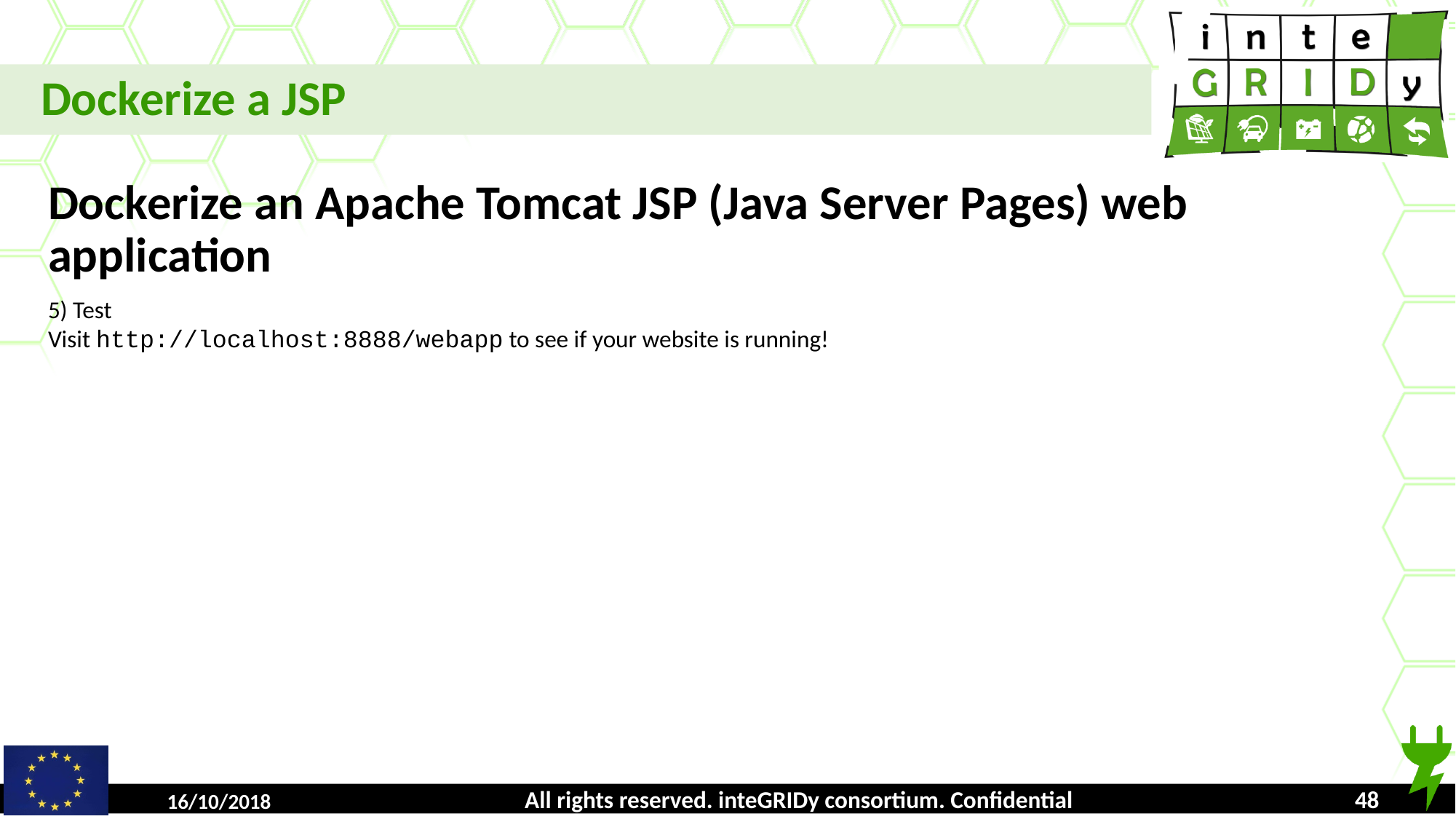

Dockerize a JSP
Dockerize an Apache Tomcat JSP (Java Server Pages) web application
5) Test
Visit http://localhost:8888/webapp to see if your website is running!

All rights reserved. inteGRIDy consortium. Confidential
16/10/2018
48